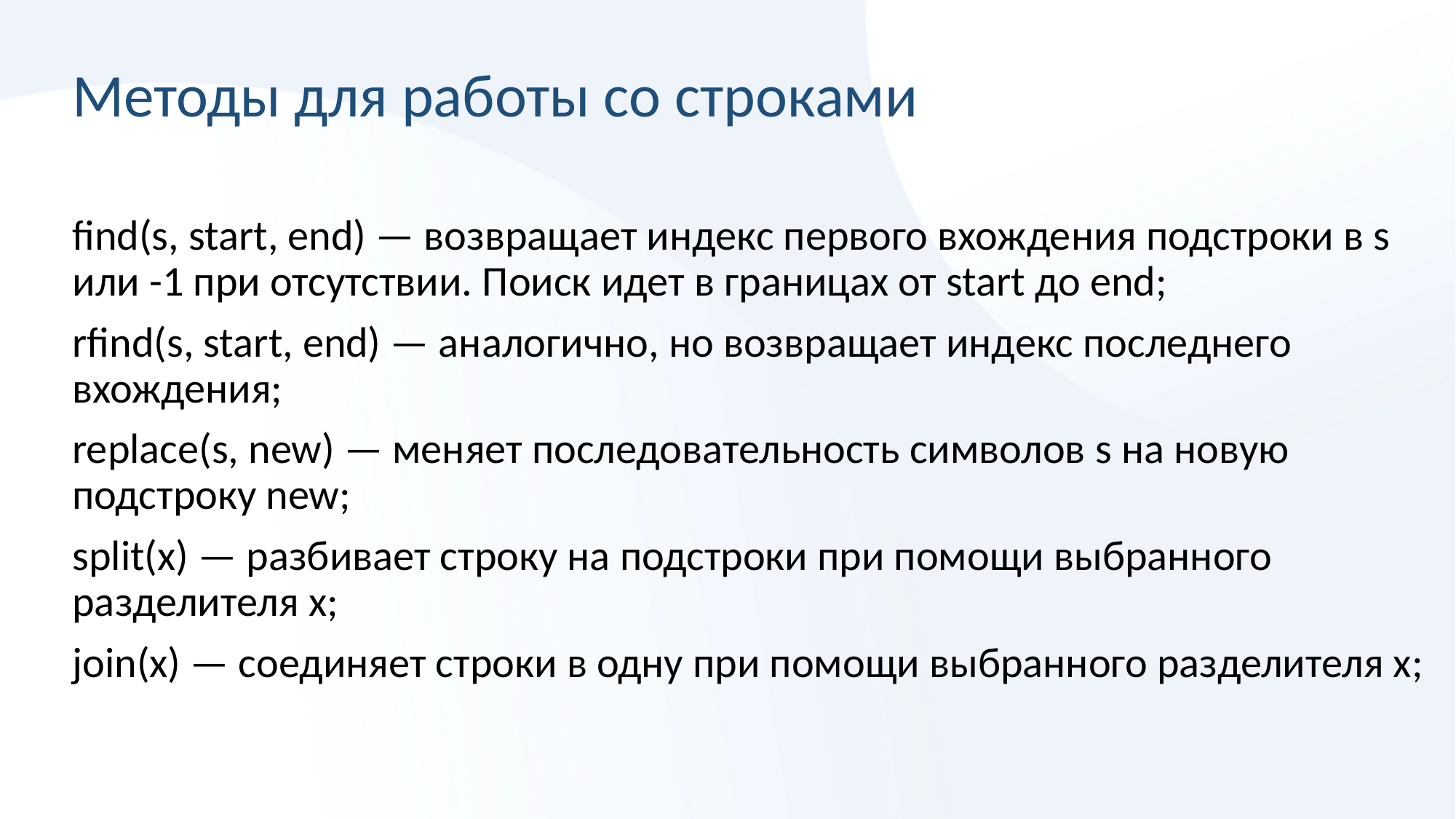

# Методы для работы со строками
find(s, start, end) — возвращает индекс первого вхождения подстроки в s или -1 при отсутствии. Поиск идет в границах от start до end;
rfind(s, start, end) — аналогично, но возвращает индекс последнего вхождения;
replace(s, new) — меняет последовательность символов s на новую подстроку new;
split(x) — разбивает строку на подстроки при помощи выбранного разделителя x;
join(x) — соединяет строки в одну при помощи выбранного разделителя x;